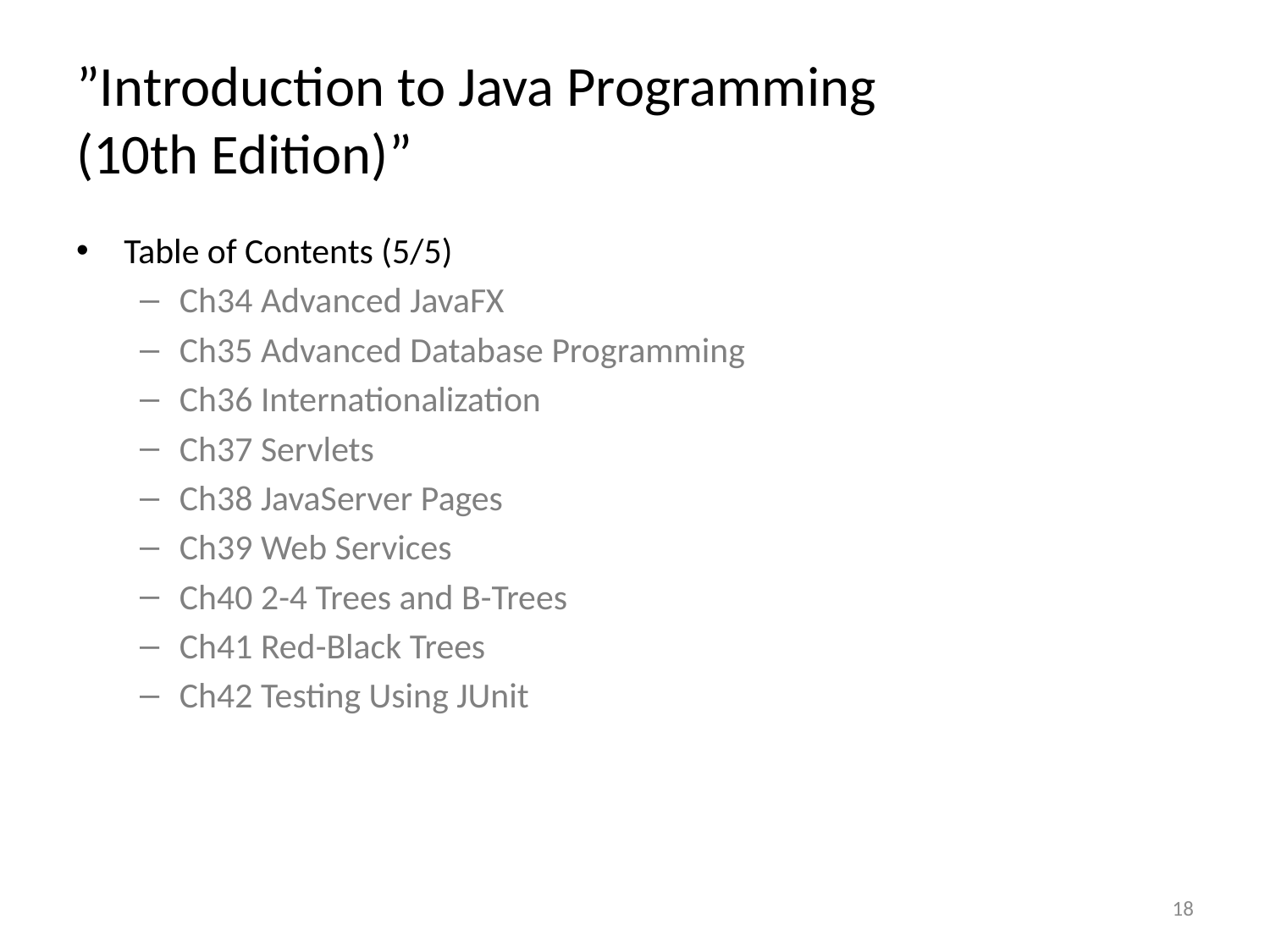

# ”Introduction to Java Programming (10th Edition)”
Table of Contents (5/5)
Ch34 Advanced JavaFX
Ch35 Advanced Database Programming
Ch36 Internationalization
Ch37 Servlets
Ch38 JavaServer Pages
Ch39 Web Services
Ch40 2-4 Trees and B-Trees
Ch41 Red-Black Trees
Ch42 Testing Using JUnit
18